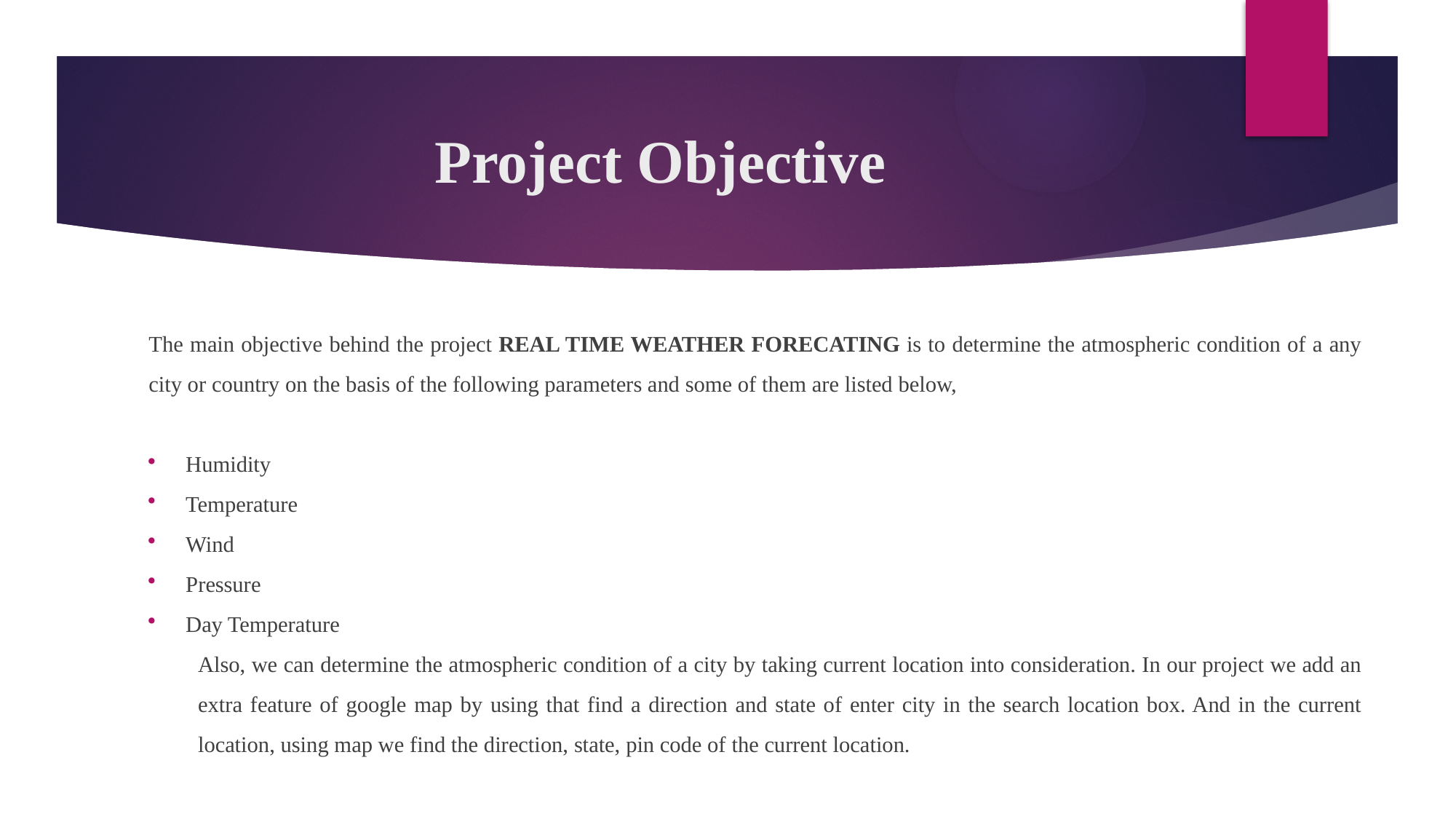

# Project Objective
The main objective behind the project REAL TIME WEATHER FORECATING is to determine the atmospheric condition of a any city or country on the basis of the following parameters and some of them are listed below,

Humidity
Temperature
Wind
Pressure
Day Temperature
Also, we can determine the atmospheric condition of a city by taking current location into consideration. In our project we add an extra feature of google map by using that find a direction and state of enter city in the search location box. And in the current location, using map we find the direction, state, pin code of the current location.